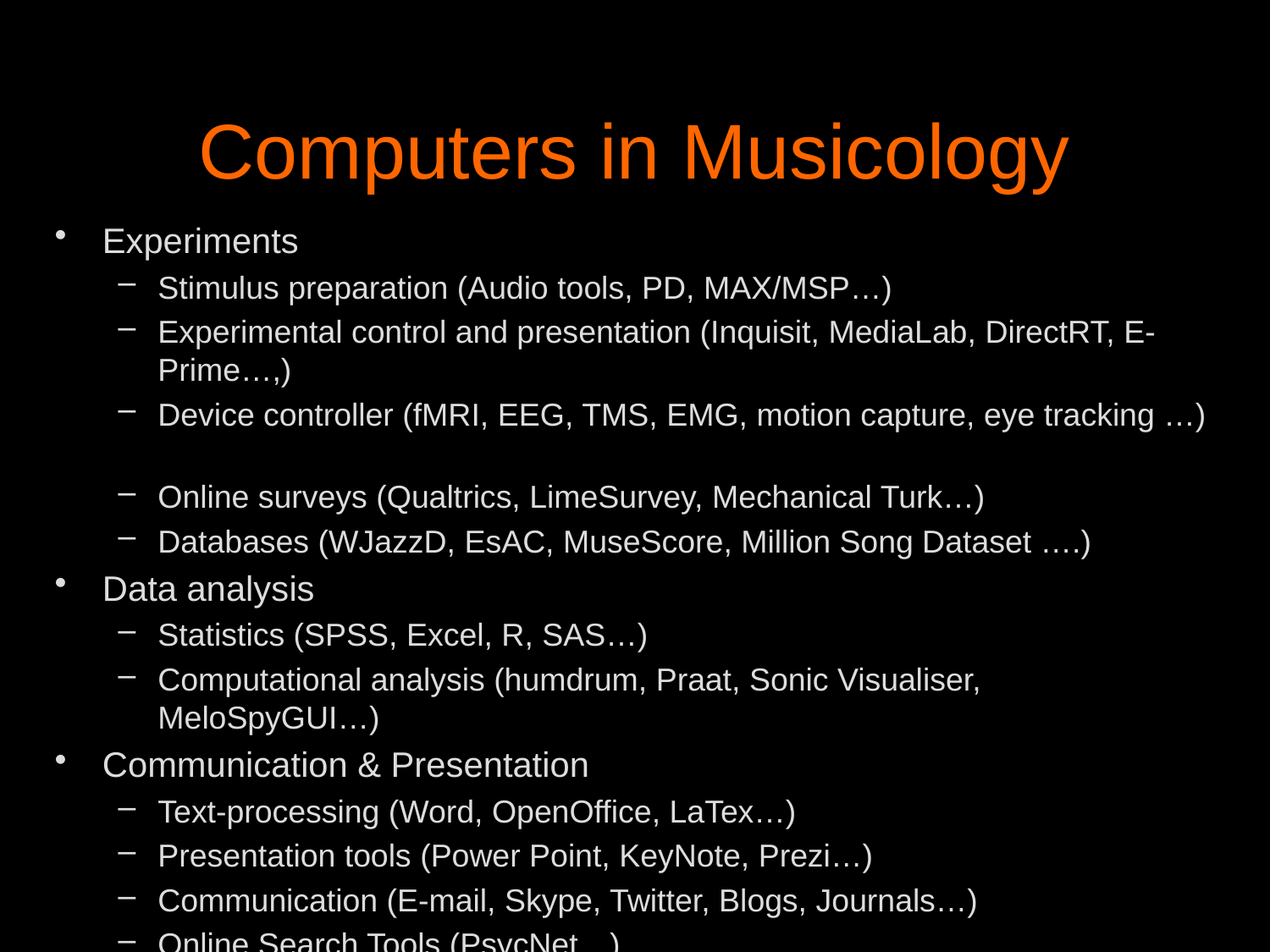

# Computers in Musicology
Experiments
Stimulus preparation (Audio tools, PD, MAX/MSP…)
Experimental control and presentation (Inquisit, MediaLab, DirectRT, E-Prime…,)
Device controller (fMRI, EEG, TMS, EMG, motion capture, eye tracking …)
Online surveys (Qualtrics, LimeSurvey, Mechanical Turk…)
Databases (WJazzD, EsAC, MuseScore, Million Song Dataset ….)
Data analysis
Statistics (SPSS, Excel, R, SAS…)
Computational analysis (humdrum, Praat, Sonic Visualiser, MeloSpyGUI…)
Communication & Presentation
Text-processing (Word, OpenOffice, LaTex…)
Presentation tools (Power Point, KeyNote, Prezi…)
Communication (E-mail, Skype, Twitter, Blogs, Journals…)
Online Search Tools (PsycNet…)